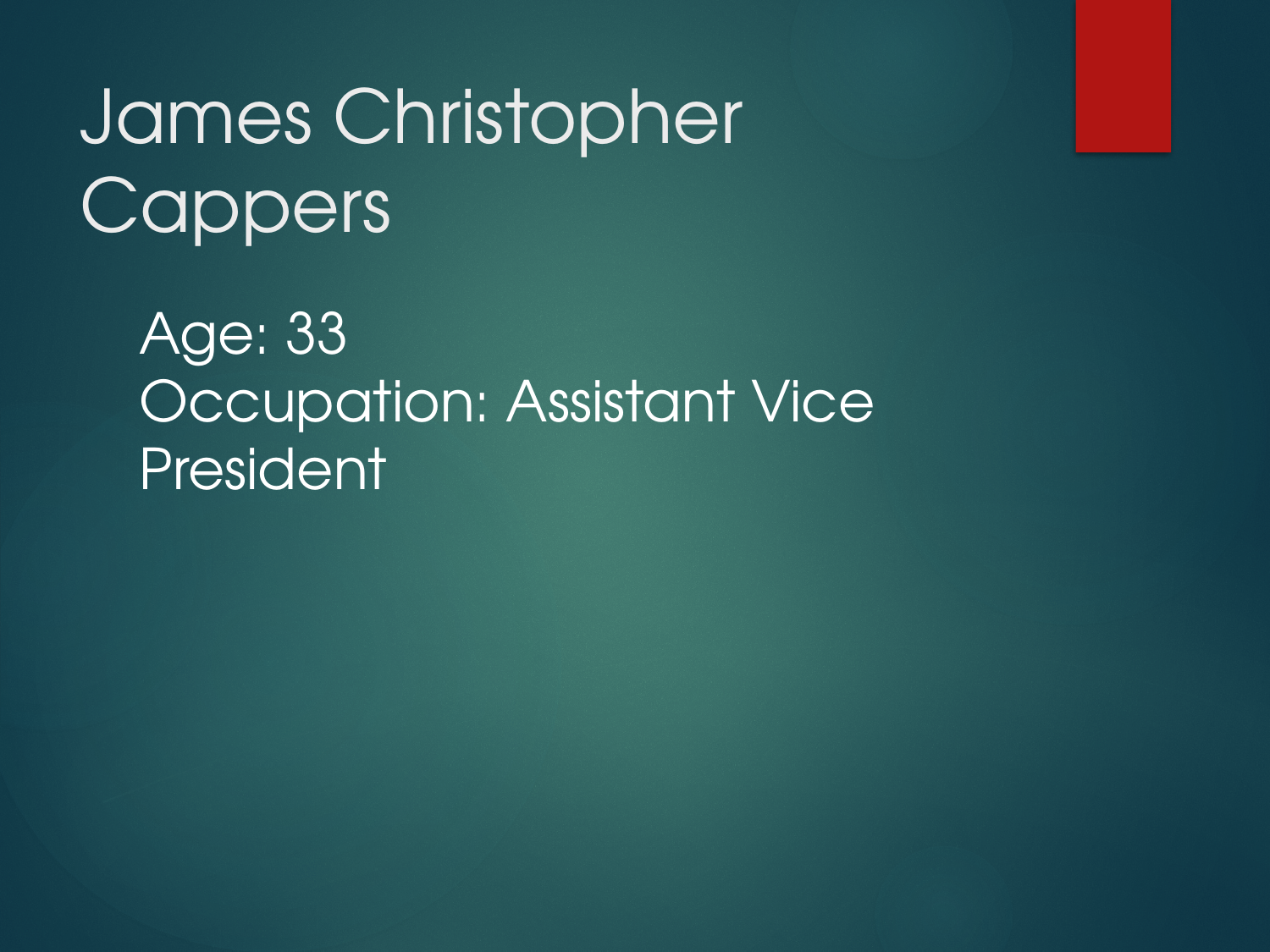

# James Christopher Cappers

Age: 33
Occupation: Assistant Vice President